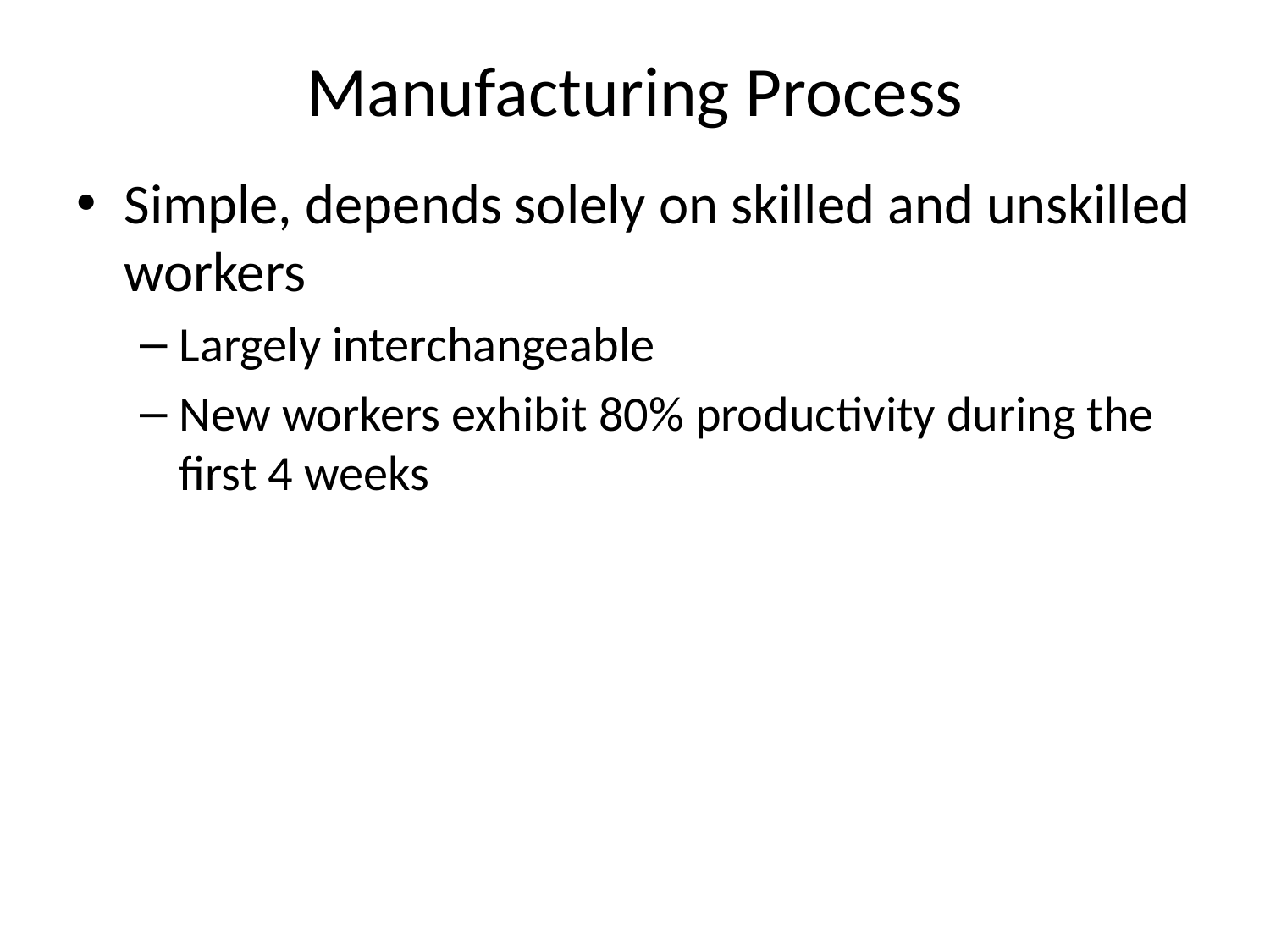

# Manufacturing Process
Simple, depends solely on skilled and unskilled workers
Largely interchangeable
New workers exhibit 80% productivity during the first 4 weeks